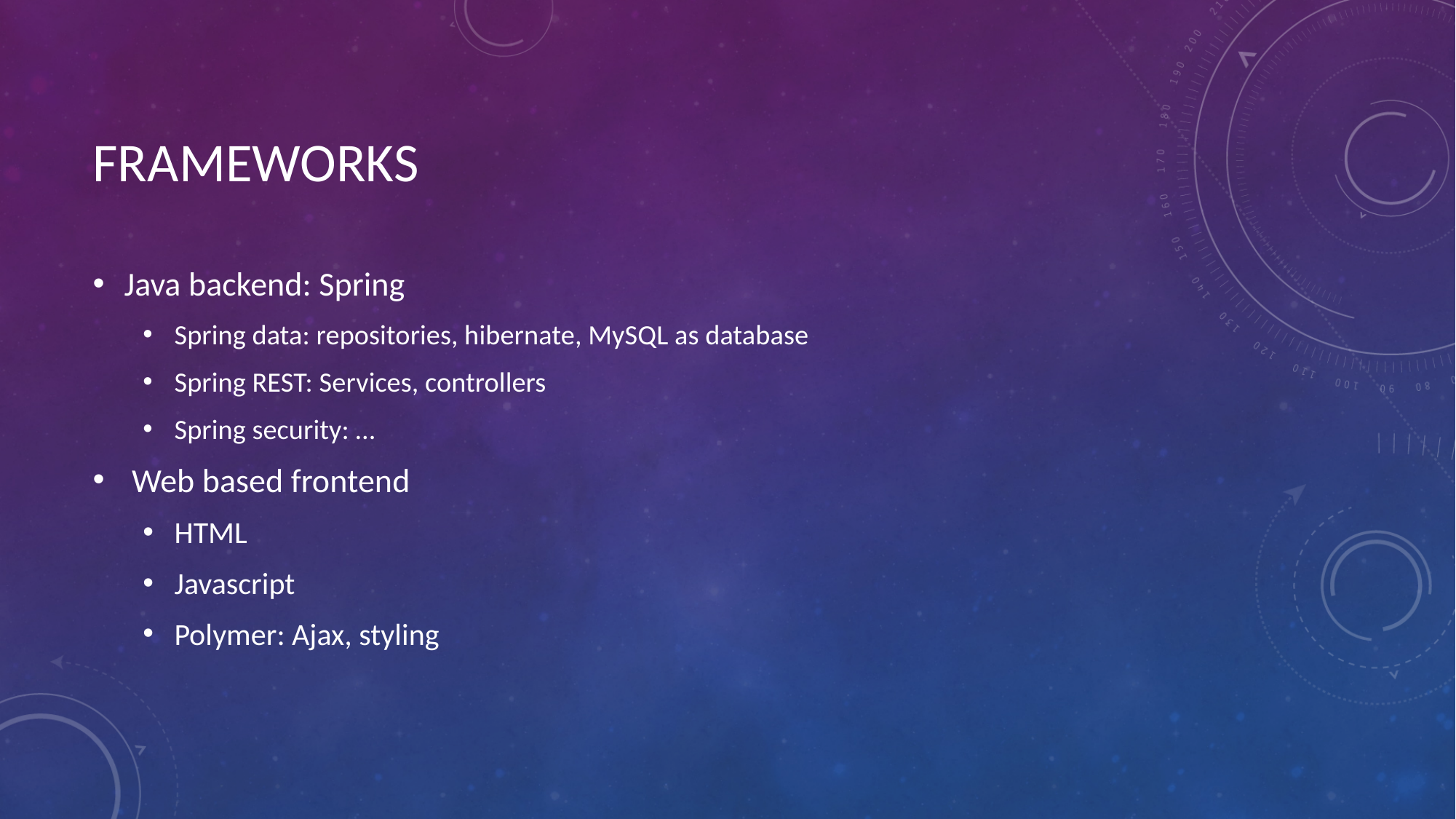

# Frameworks
Java backend: Spring
Spring data: repositories, hibernate, MySQL as database
Spring REST: Services, controllers
Spring security: …
 Web based frontend
HTML
Javascript
Polymer: Ajax, styling